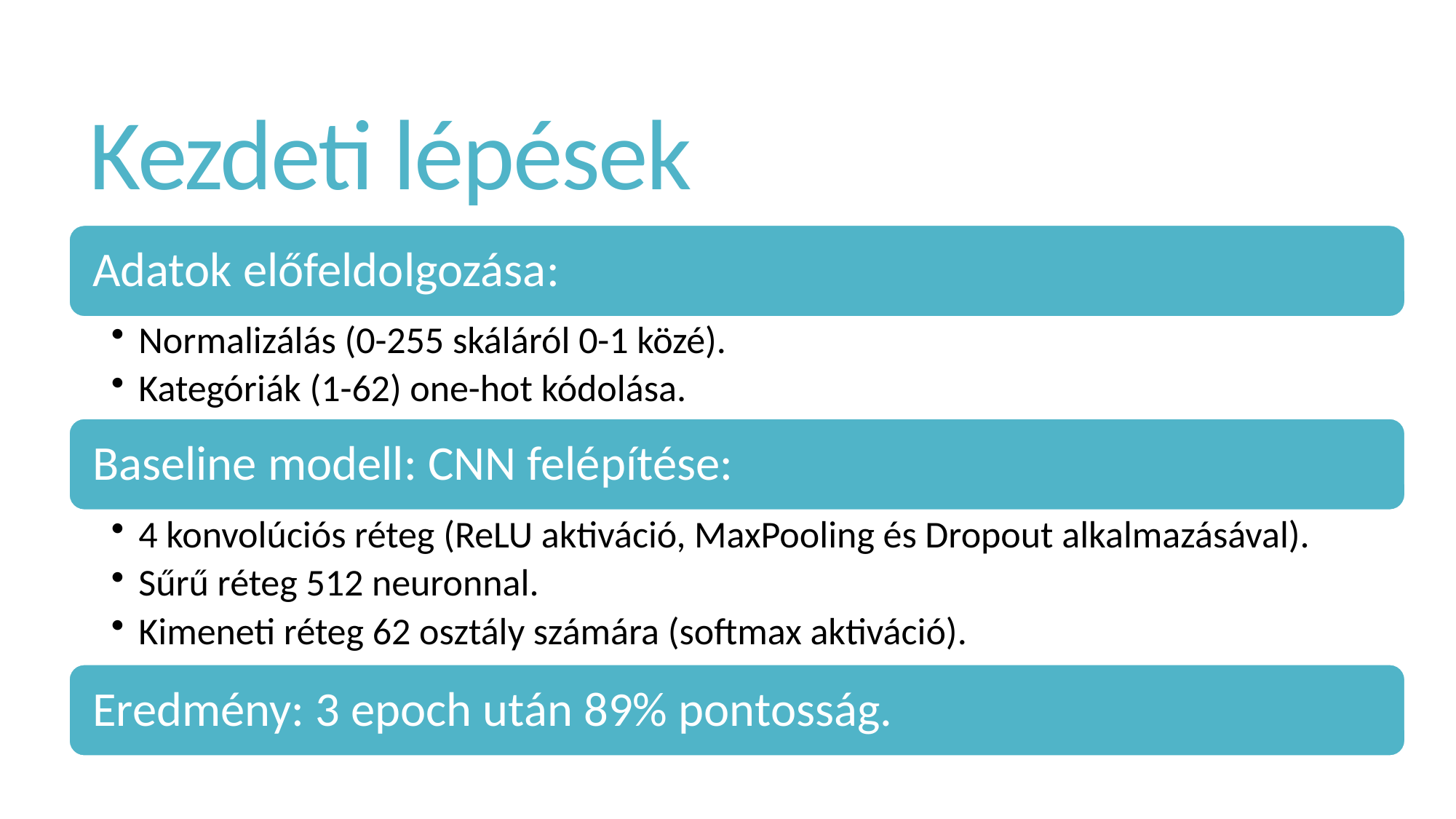

# Kezdeti lépések
Adatok előfeldolgozása:
Normalizálás (0-255 skáláról 0-1 közé).
Kategóriák (1-62) one-hot kódolása.
Baseline modell: CNN felépítése:
4 konvolúciós réteg (ReLU aktiváció, MaxPooling és Dropout alkalmazásával).
Sűrű réteg 512 neuronnal.
Kimeneti réteg 62 osztály számára (softmax aktiváció).
Eredmény: 3 epoch után 89% pontosság.